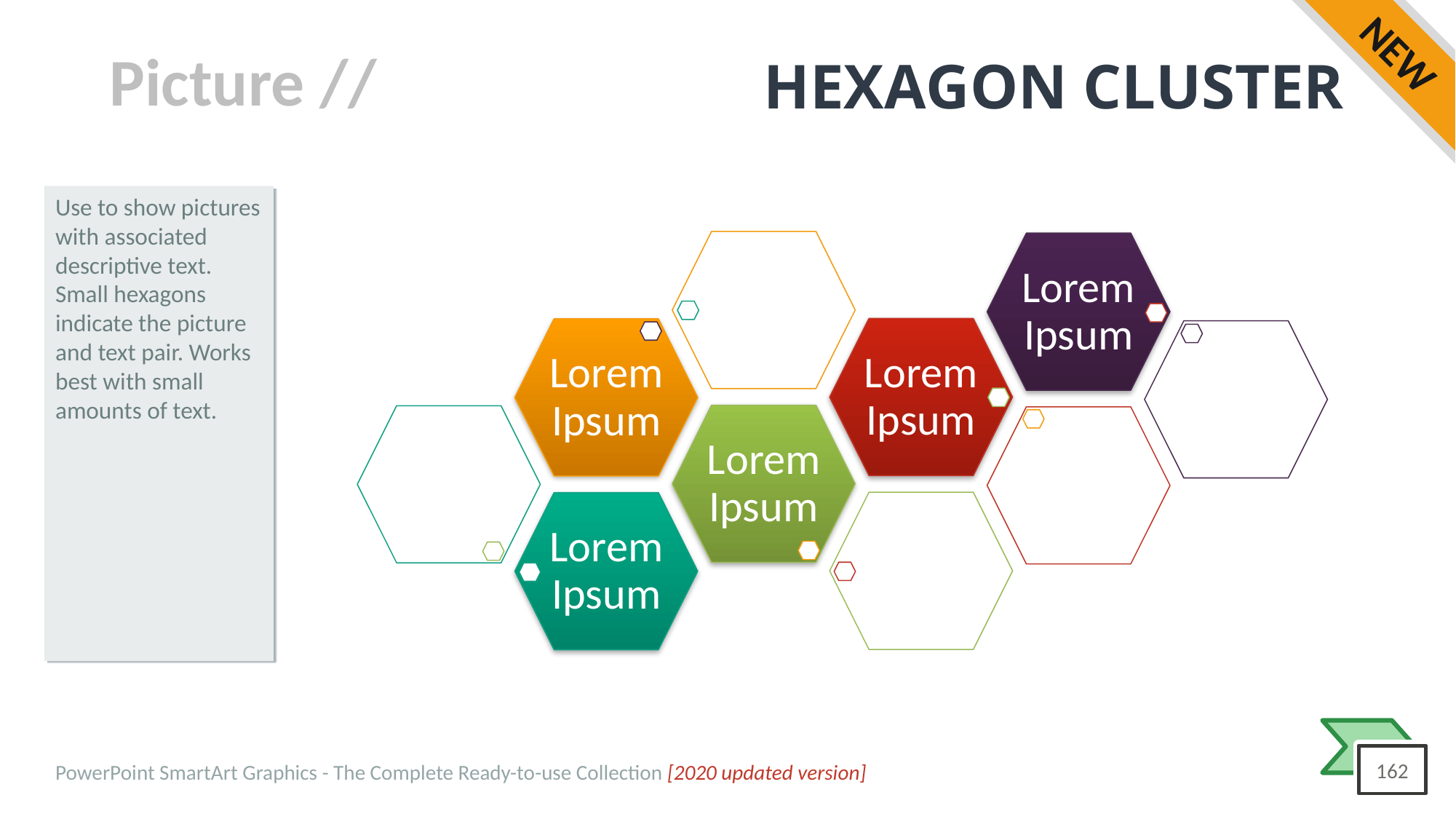

NEW
# HEXAGON CLUSTER
Use to show pictures with associated descriptive text. Small hexagons indicate the picture and text pair. Works best with small amounts of text.

Lorem Ipsum

Lorem Ipsum
Lorem Ipsum

Lorem Ipsum

Lorem Ipsum

PowerPoint SmartArt Graphics - The Complete Ready-to-use Collection [2020 updated version]